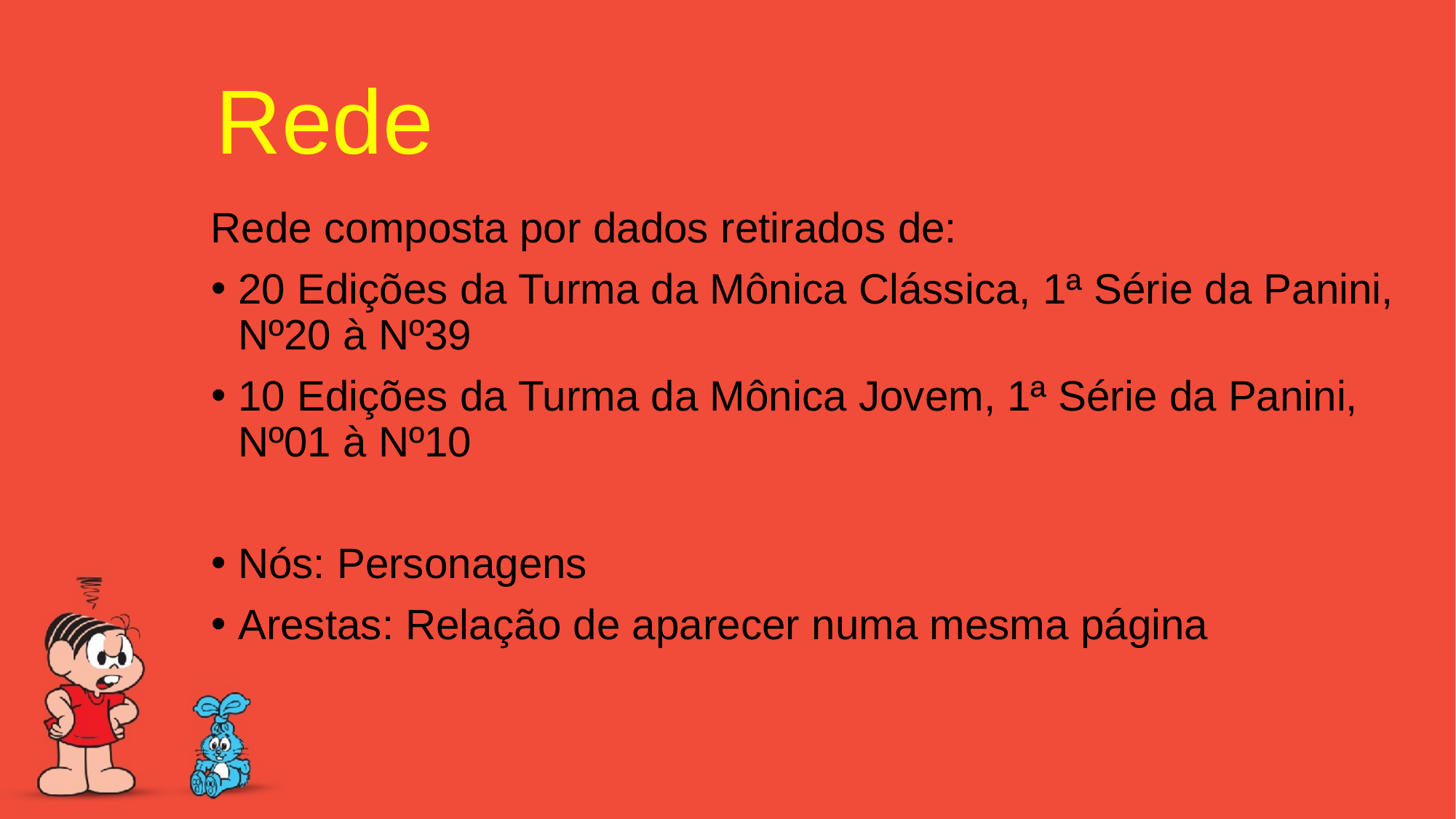

Rede
Rede composta por dados retirados de:
20 Edições da Turma da Mônica Clássica, 1ª Série da Panini, Nº20 à Nº39
10 Edições da Turma da Mônica Jovem, 1ª Série da Panini, Nº01 à Nº10

Nós: Personagens
Arestas: Relação de aparecer numa mesma página